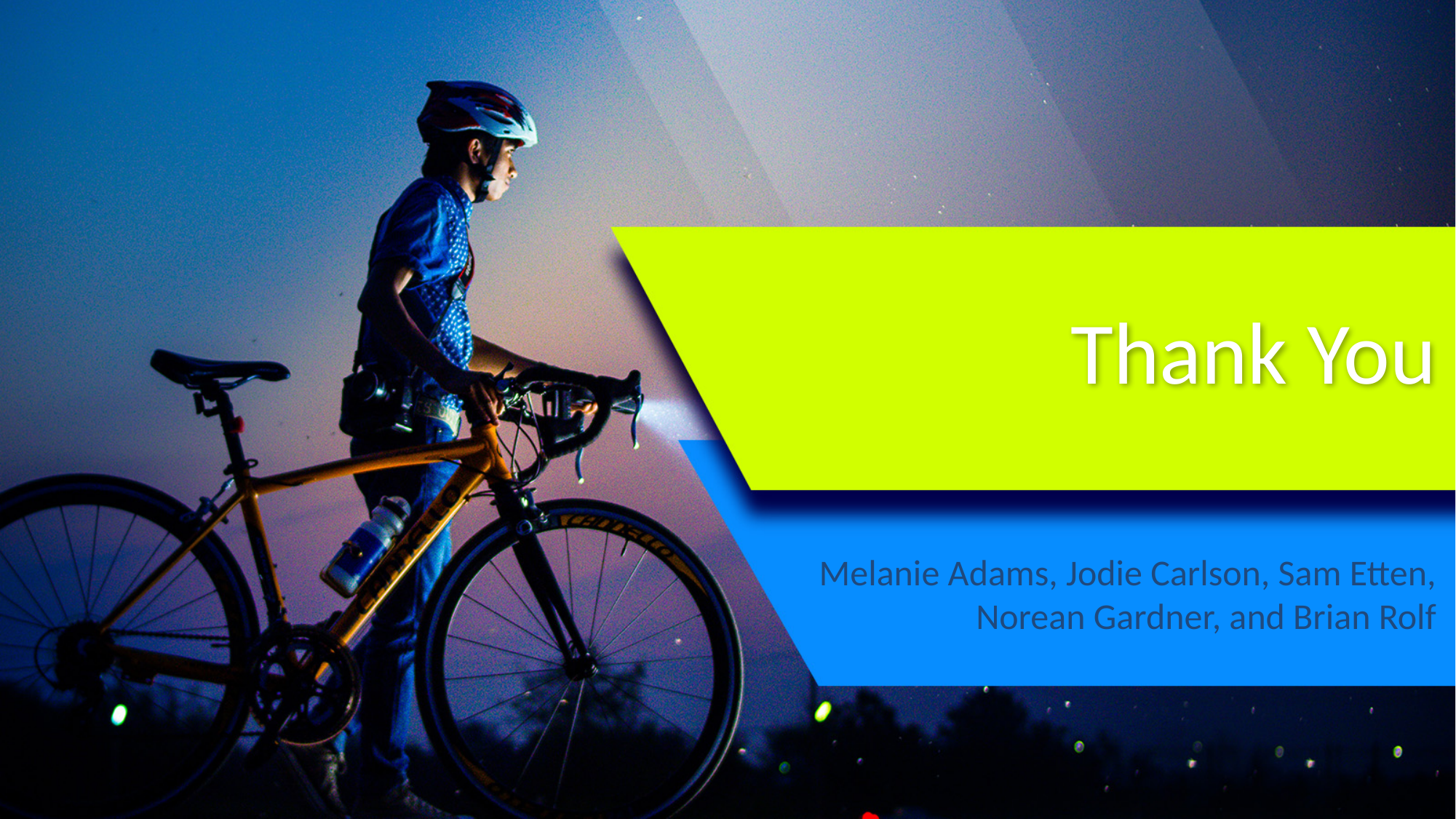

# Thank You
Melanie Adams, Jodie Carlson, Sam Etten, Norean Gardner, and Brian Rolf